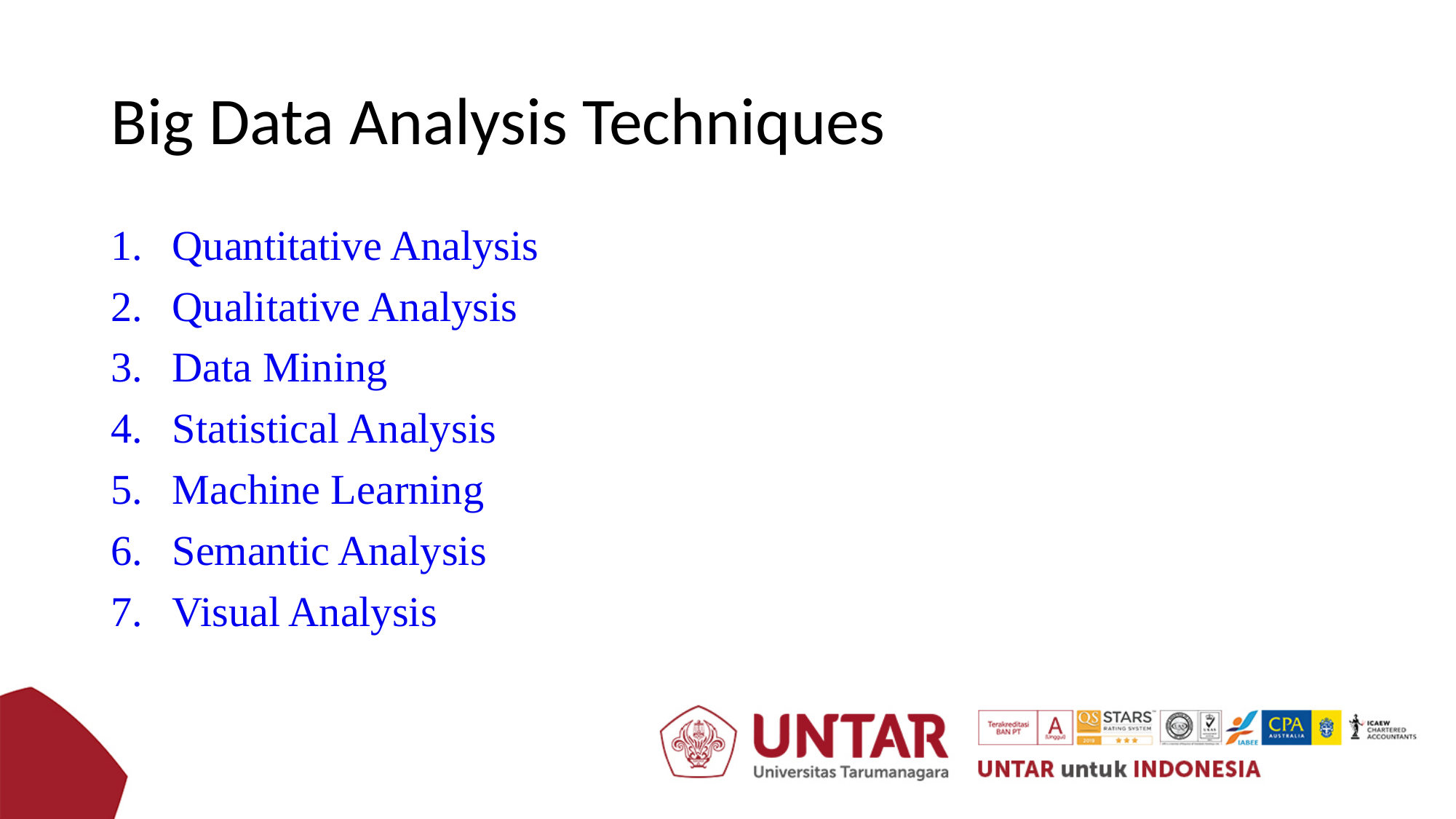

# Big Data Analysis Techniques
Quantitative Analysis
Qualitative Analysis
Data Mining
Statistical Analysis
Machine Learning
Semantic Analysis
Visual Analysis